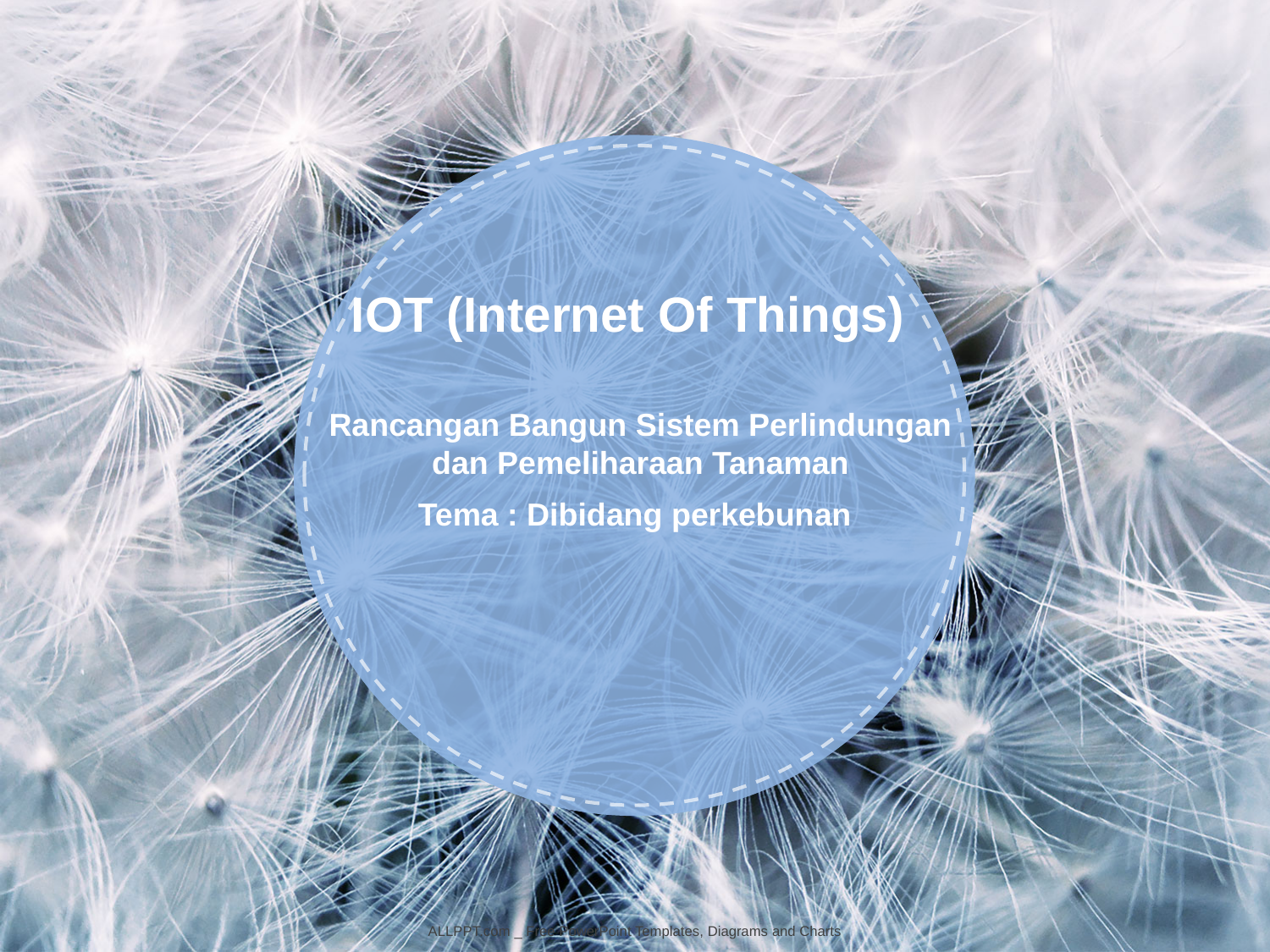

IOT (Internet Of Things)
Rancangan Bangun Sistem Perlindungan dan Pemeliharaan Tanaman
Tema : Dibidang perkebunan
ALLPPT.com _ Free PowerPoint Templates, Diagrams and Charts